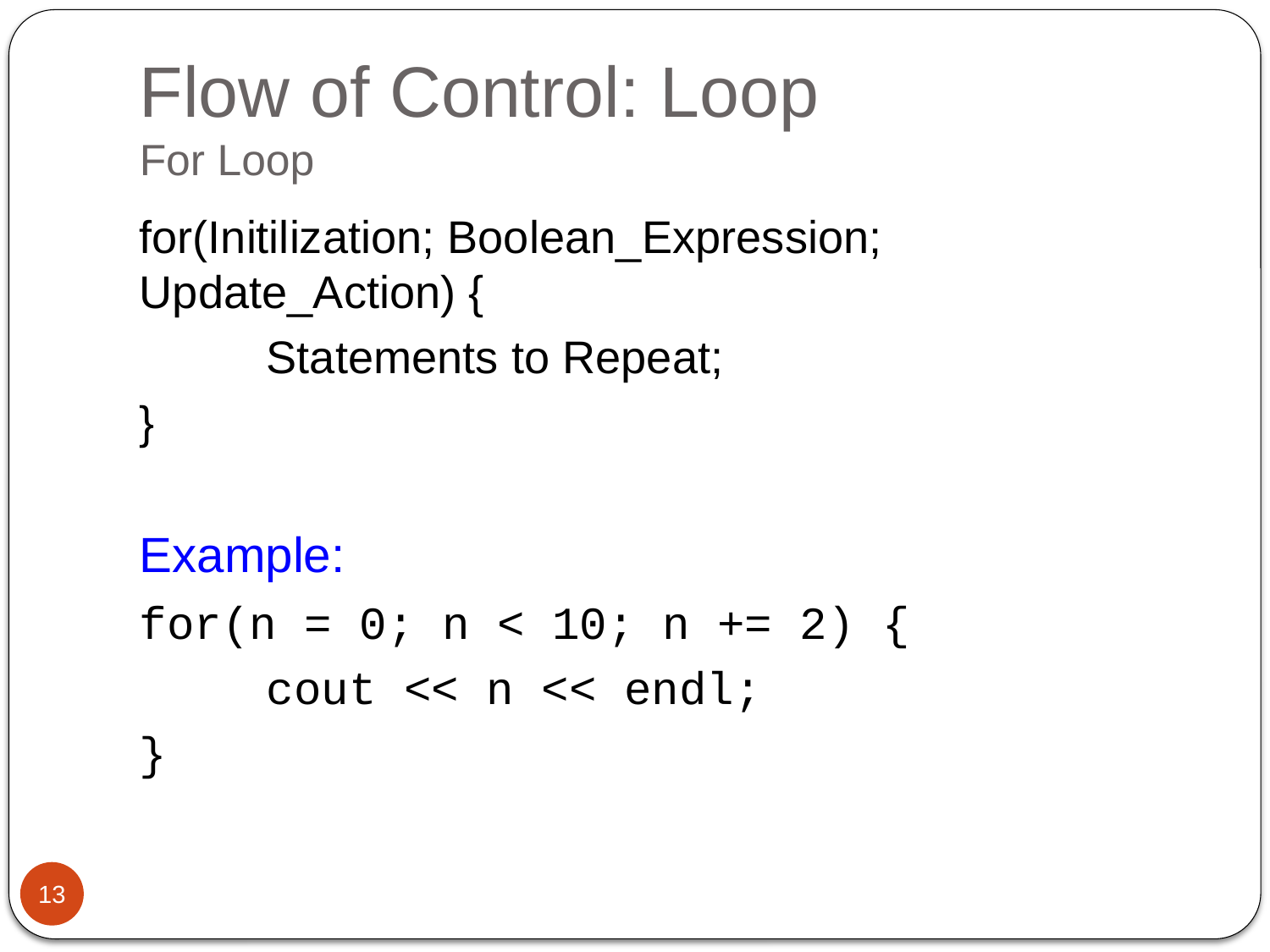

# Flow of Control: Loop For Loop
for(Initilization; Boolean_Expression; Update_Action) {
	Statements to Repeat;
}

Example:
for(n = 0; n < 10; n += 2) {
	cout << n << endl;
}
13